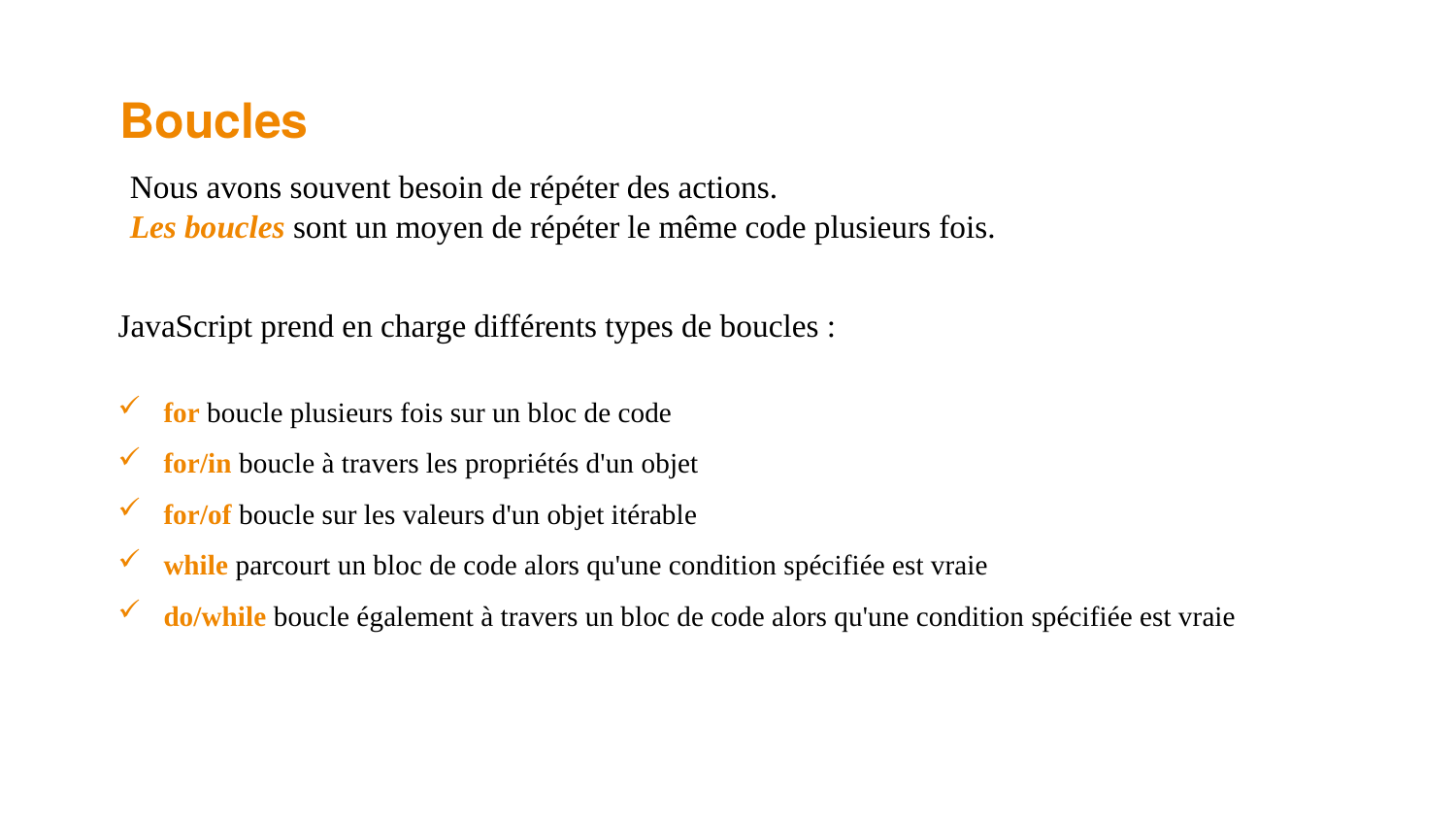

Boucles
Nous avons souvent besoin de répéter des actions.
Les boucles sont un moyen de répéter le même code plusieurs fois.
JavaScript prend en charge différents types de boucles :

for boucle plusieurs fois sur un bloc de code
for/in boucle à travers les propriétés d'un objet
for/of boucle sur les valeurs d'un objet itérable
while parcourt un bloc de code alors qu'une condition spécifiée est vraie
do/while boucle également à travers un bloc de code alors qu'une condition spécifiée est vraie